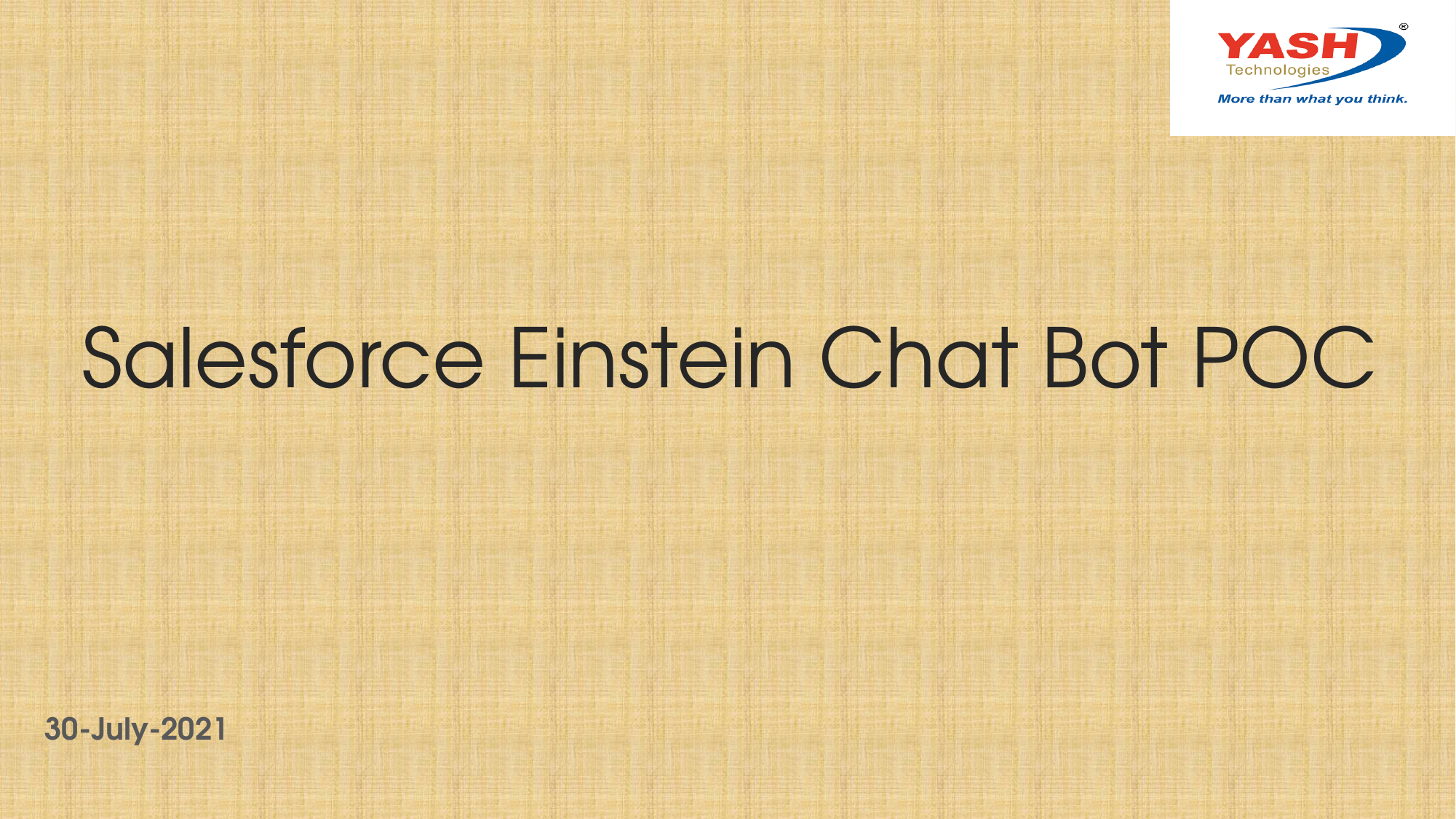

# Salesforce Einstein Chat Bot POC
30-July-2021